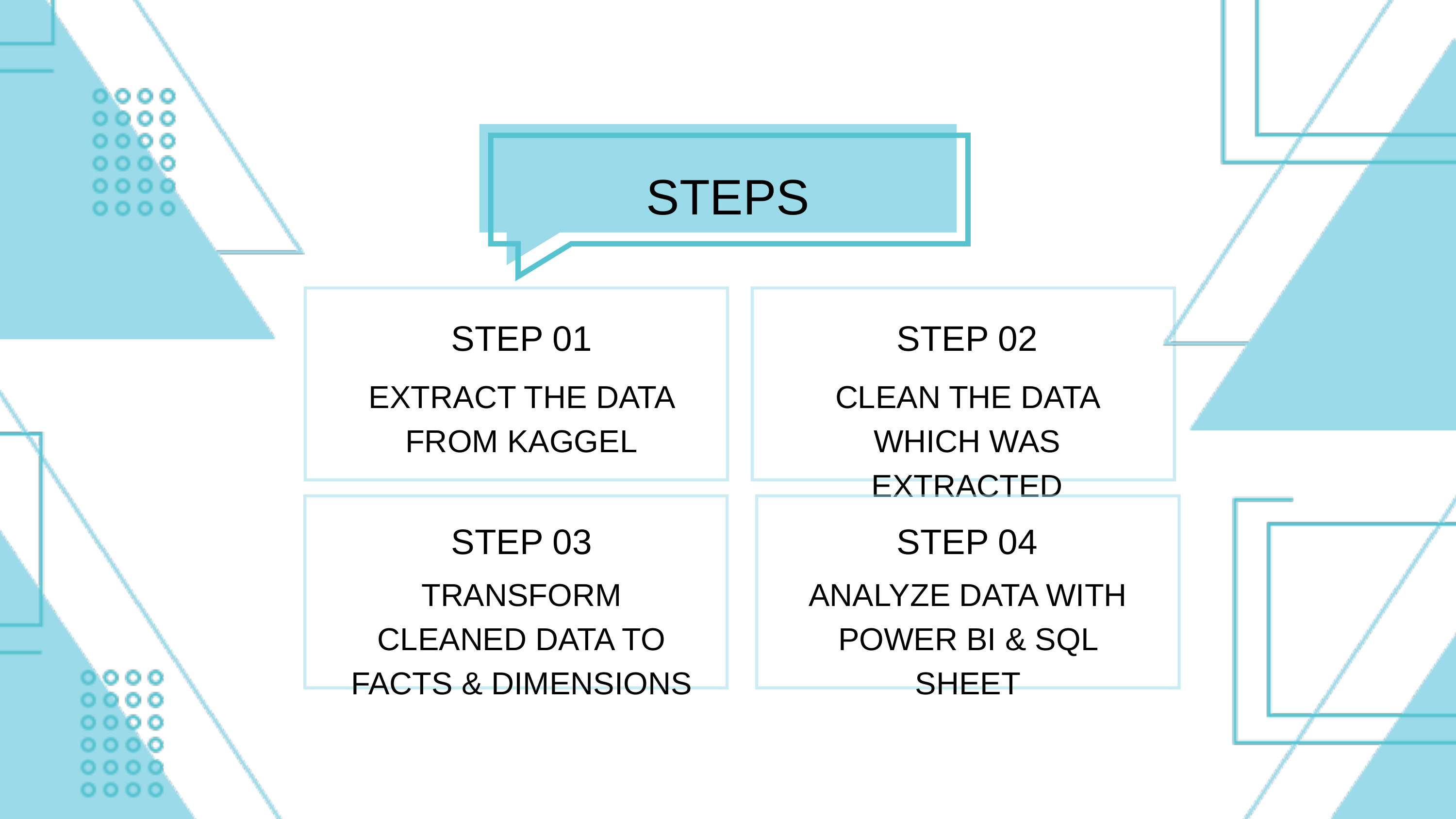

STEPS

STEP 01
STEP 02
EXTRACT THE DATA FROM KAGGEL
CLEAN THE DATA WHICH WAS EXTRACTED

STEP 03
STEP 04
TRANSFORM CLEANED DATA TO FACTS & DIMENSIONS
ANALYZE DATA WITH POWER BI & SQL SHEET